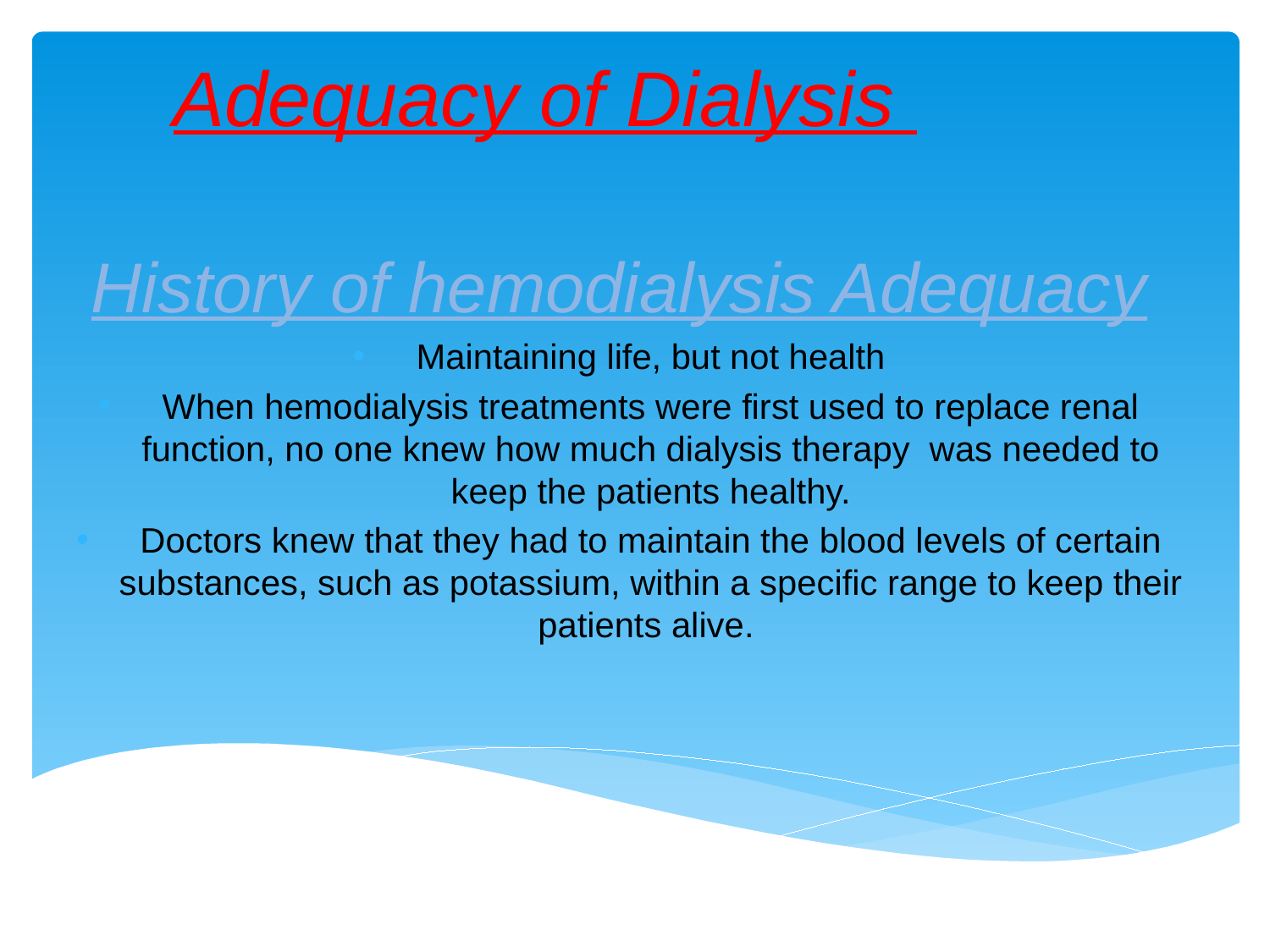

# Adequacy of Dialysis

History of hemodialysis Adequacy
Maintaining life, but not health
When hemodialysis treatments were first used to replace renal function, no one knew how much dialysis therapy  was needed to keep the patients healthy.
Doctors knew that they had to maintain the blood levels of certain substances, such as potassium, within a specific range to keep their patients alive.